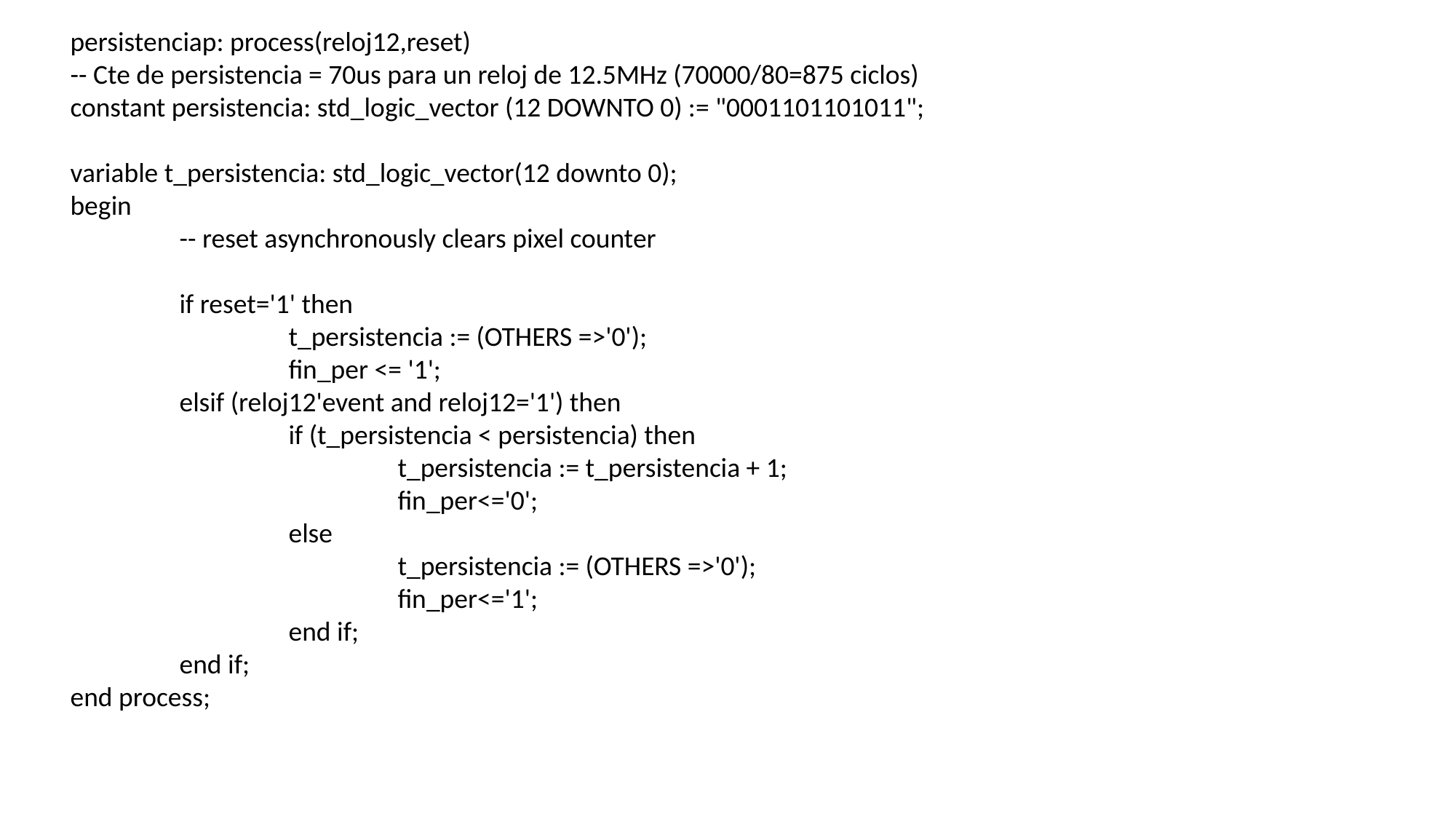

persistenciap: process(reloj12,reset)
-- Cte de persistencia = 70us para un reloj de 12.5MHz (70000/80=875 ciclos)
constant persistencia: std_logic_vector (12 DOWNTO 0) := "0001101101011";

variable t_persistencia: std_logic_vector(12 downto 0);
begin
	-- reset asynchronously clears pixel counter

	if reset='1' then
		t_persistencia := (OTHERS =>'0');
		fin_per <= '1';
	elsif (reloj12'event and reloj12='1') then
		if (t_persistencia < persistencia) then
			t_persistencia := t_persistencia + 1;
			fin_per<='0';
		else
			t_persistencia := (OTHERS =>'0');
			fin_per<='1';
		end if;
	end if;
end process;